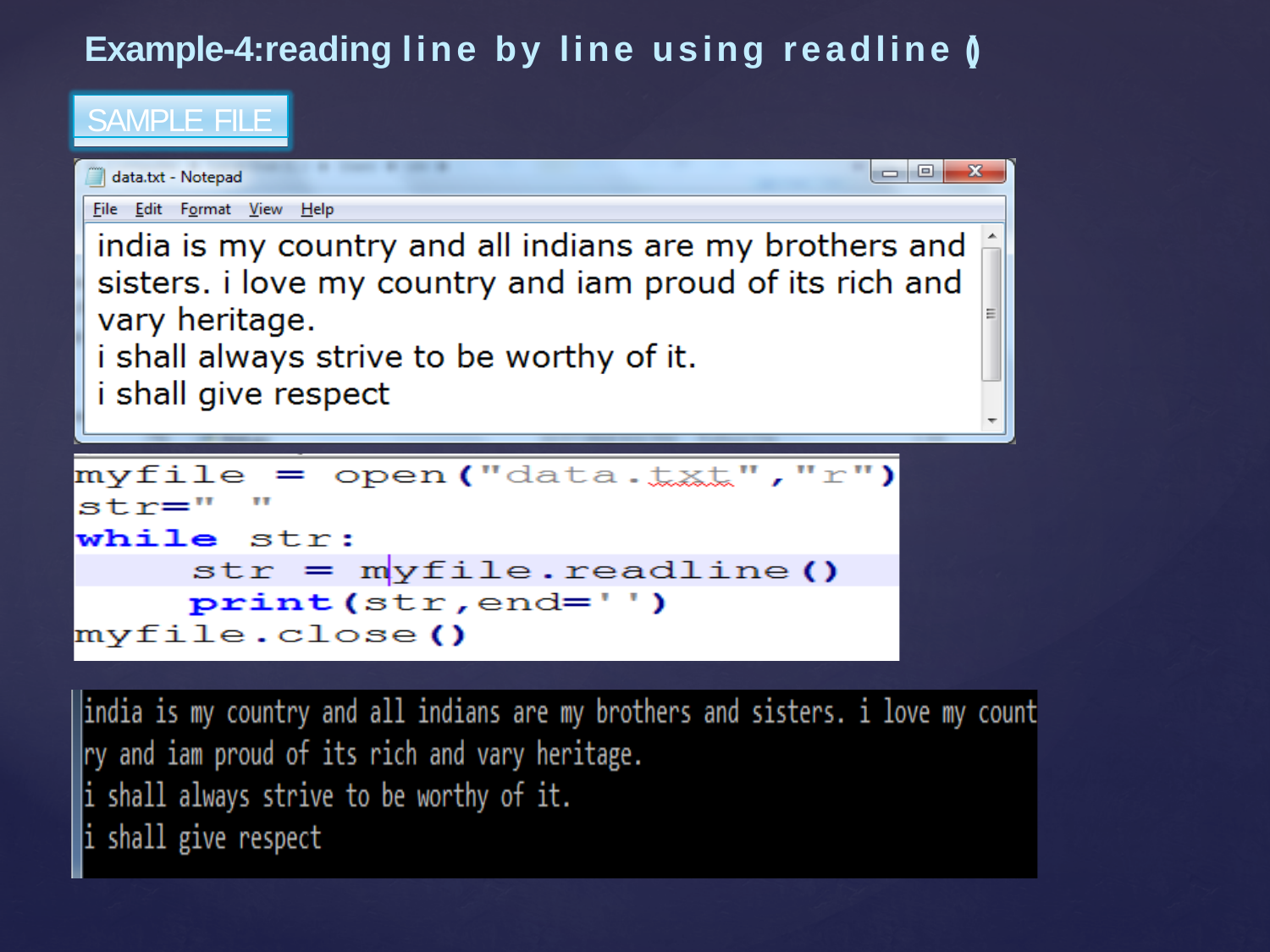

Example-4:reading line by line using readline ()

SAMPLE FILE